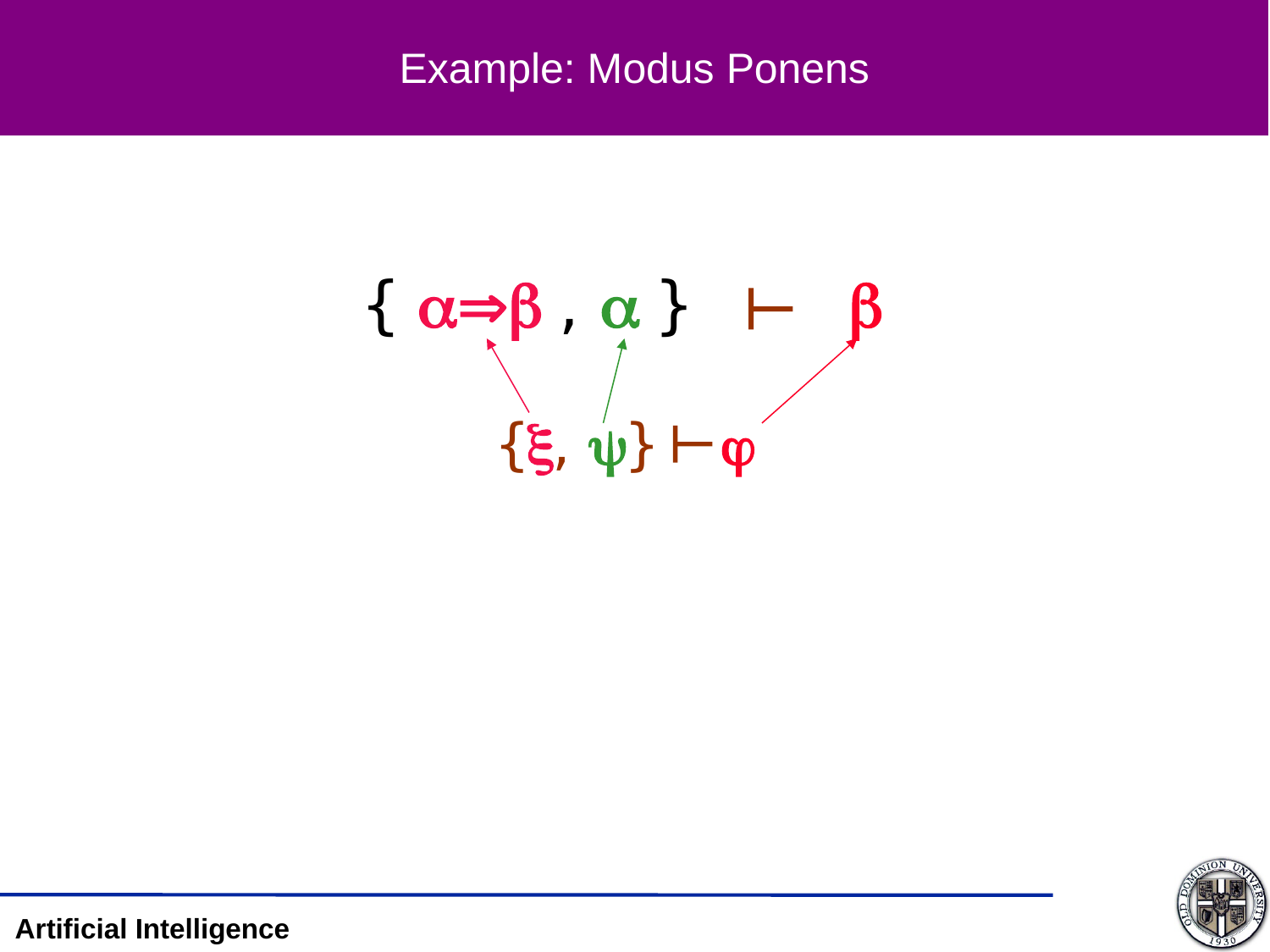

# Example: Modus Ponens
{ α⇒β , α }        β
⊥

{ξ, ψ}     ϕ
⊥